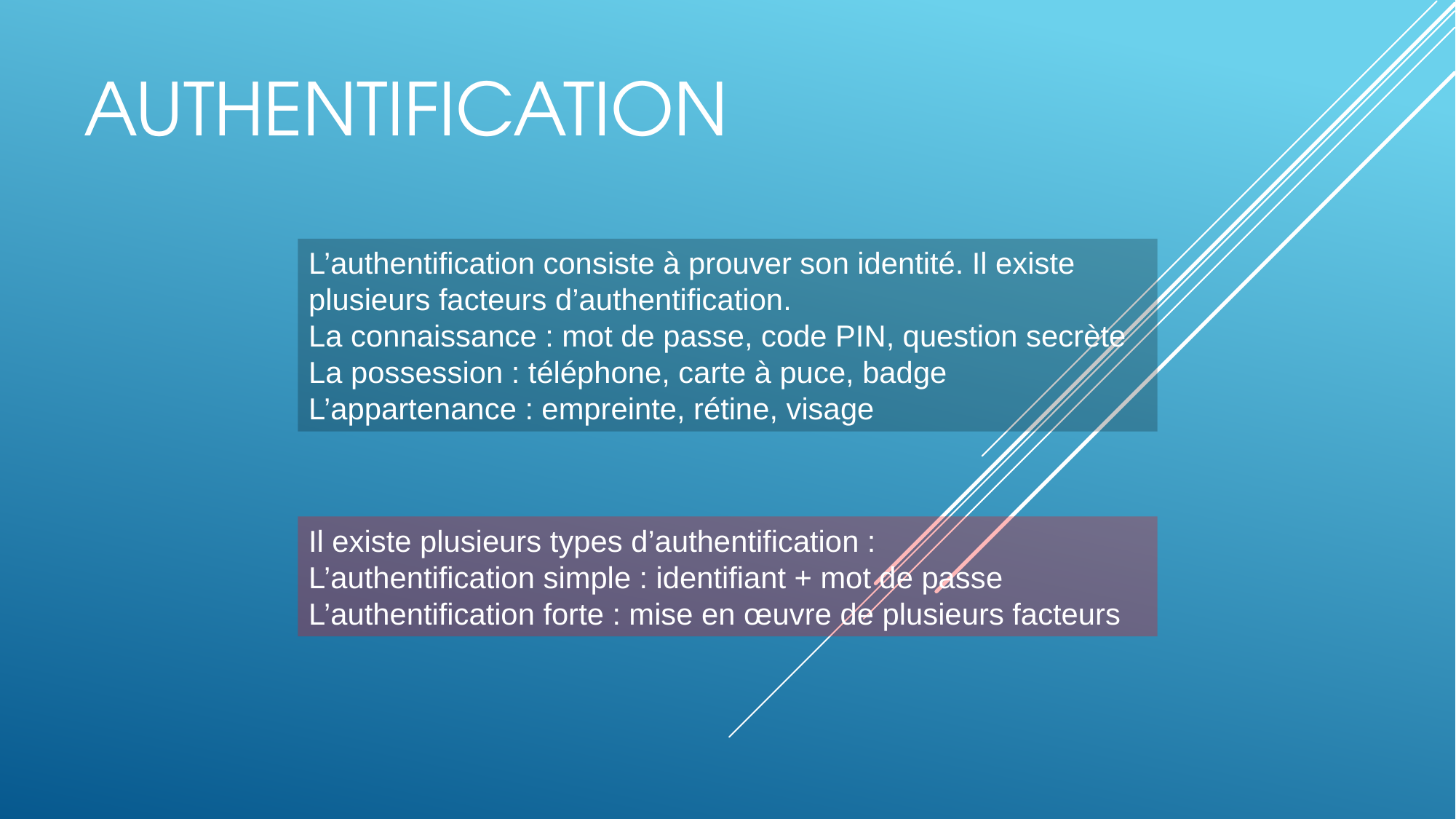

# Authentification
L’authentification consiste à prouver son identité. Il existe plusieurs facteurs d’authentification.
La connaissance : mot de passe, code PIN, question secrète
La possession : téléphone, carte à puce, badge
L’appartenance : empreinte, rétine, visage
Il existe plusieurs types d’authentification :
L’authentification simple : identifiant + mot de passe
L’authentification forte : mise en œuvre de plusieurs facteurs